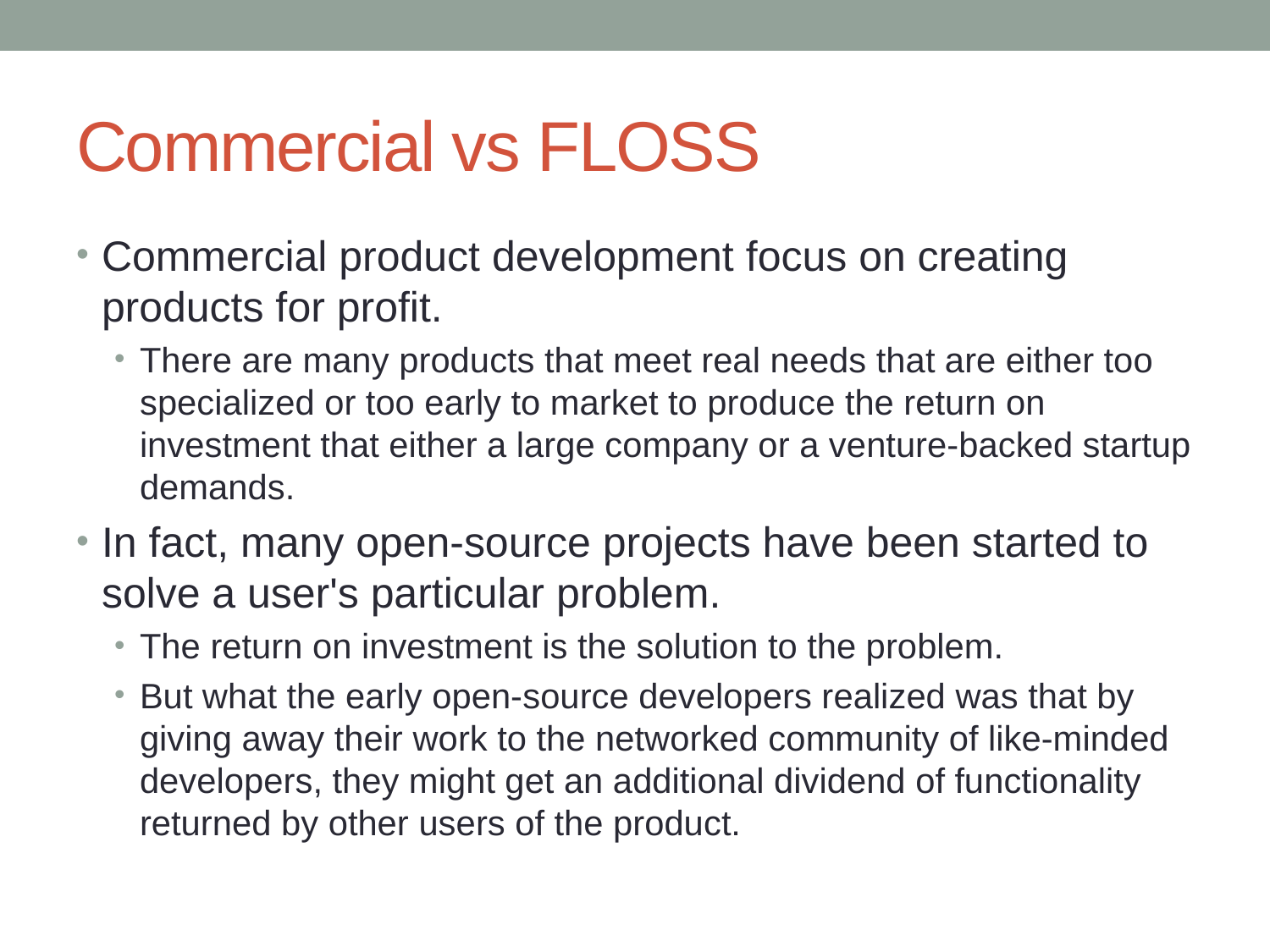

# Commercial vs FLOSS
Commercial product development focus on creating products for profit.
There are many products that meet real needs that are either too specialized or too early to market to produce the return on investment that either a large company or a venture-backed startup demands.
In fact, many open-source projects have been started to solve a user's particular problem.
The return on investment is the solution to the problem.
But what the early open-source developers realized was that by giving away their work to the networked community of like-minded developers, they might get an additional dividend of functionality returned by other users of the product.